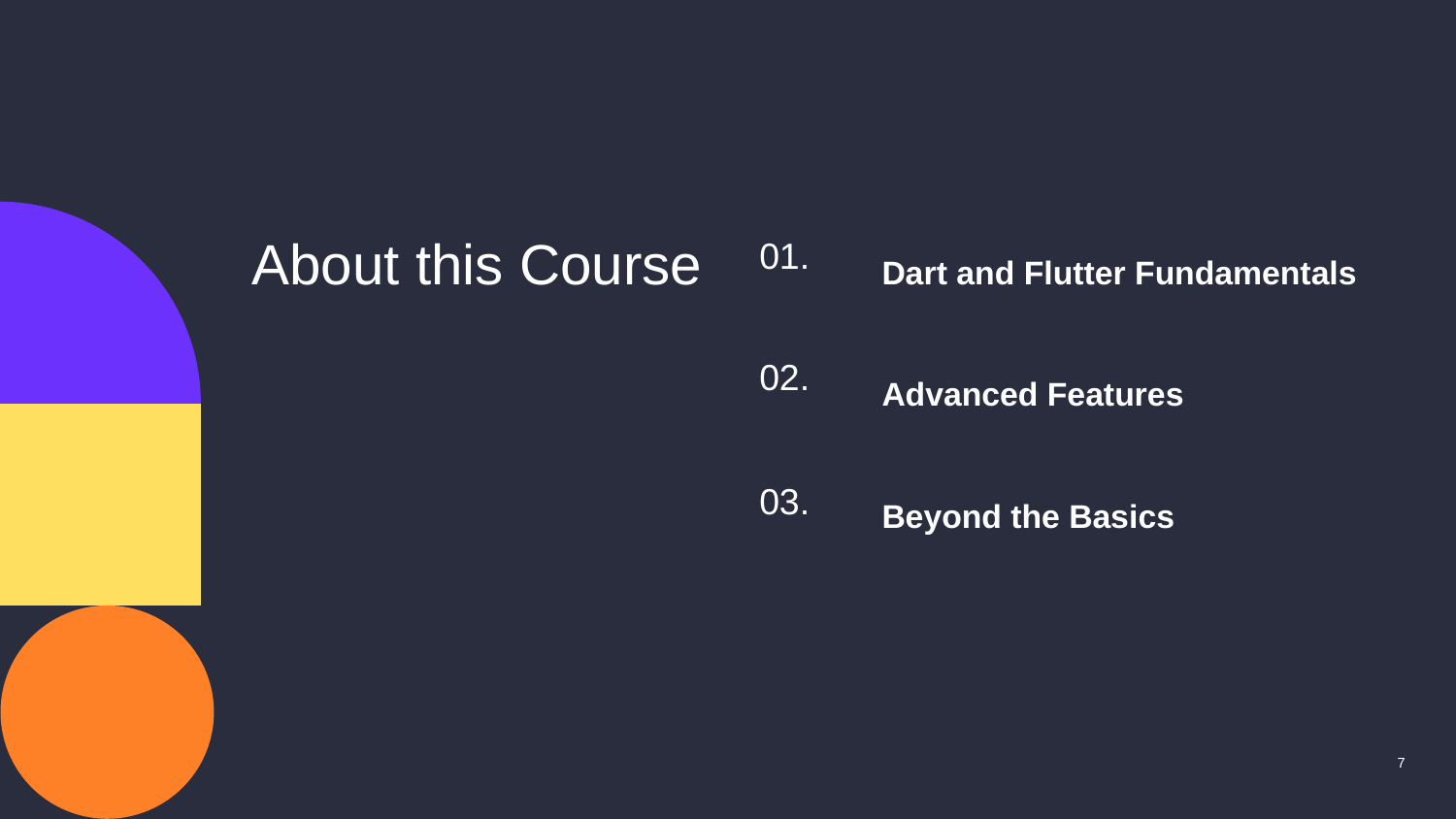

Dart and Flutter Fundamentals
01.
# About this Course
Advanced Features
02.
Beyond the Basics
03.